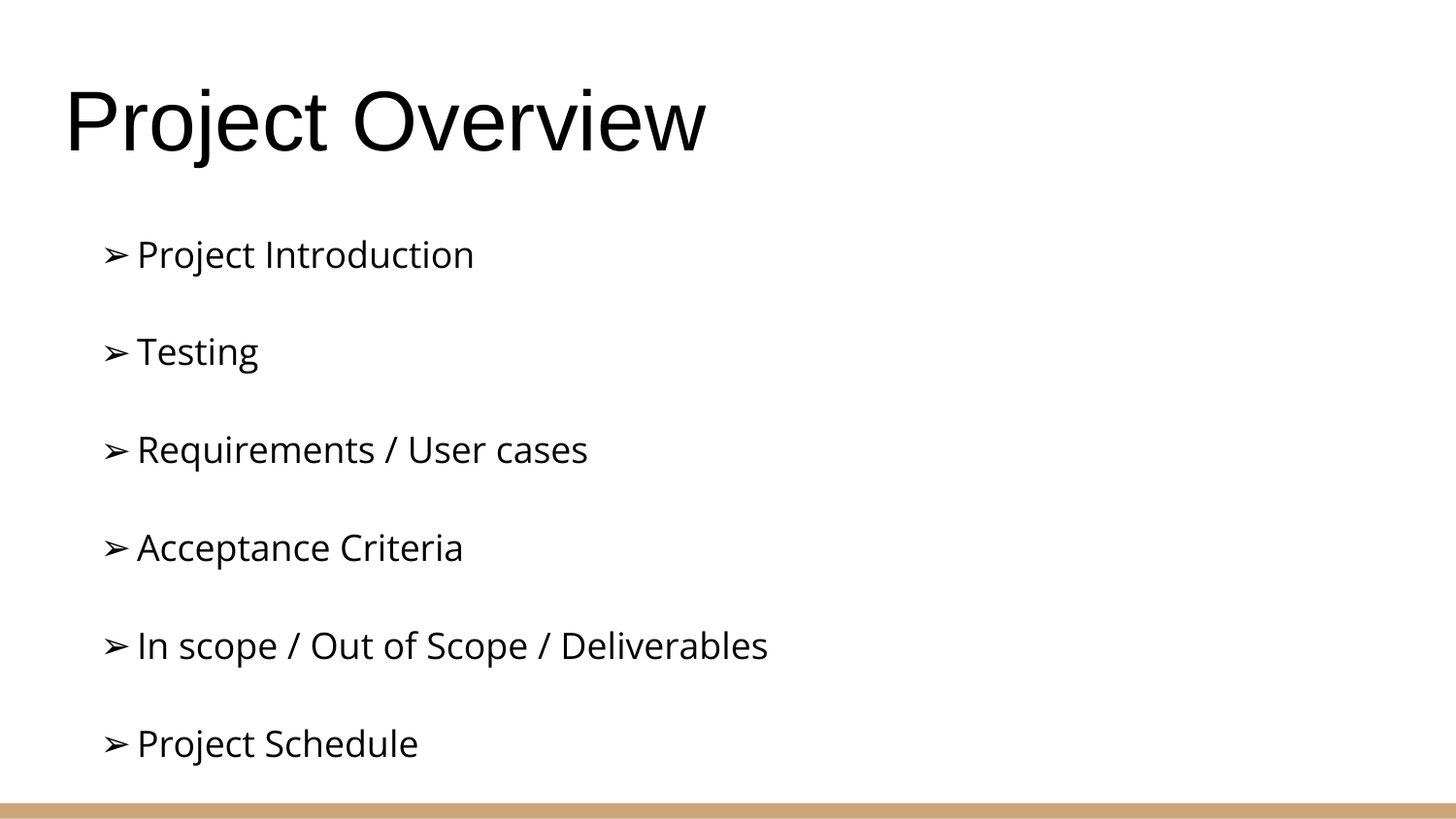

# Project Overview
Project Introduction
Testing
Requirements / User cases
Acceptance Criteria
In scope / Out of Scope / Deliverables
Project Schedule
Risks
Lesson learned